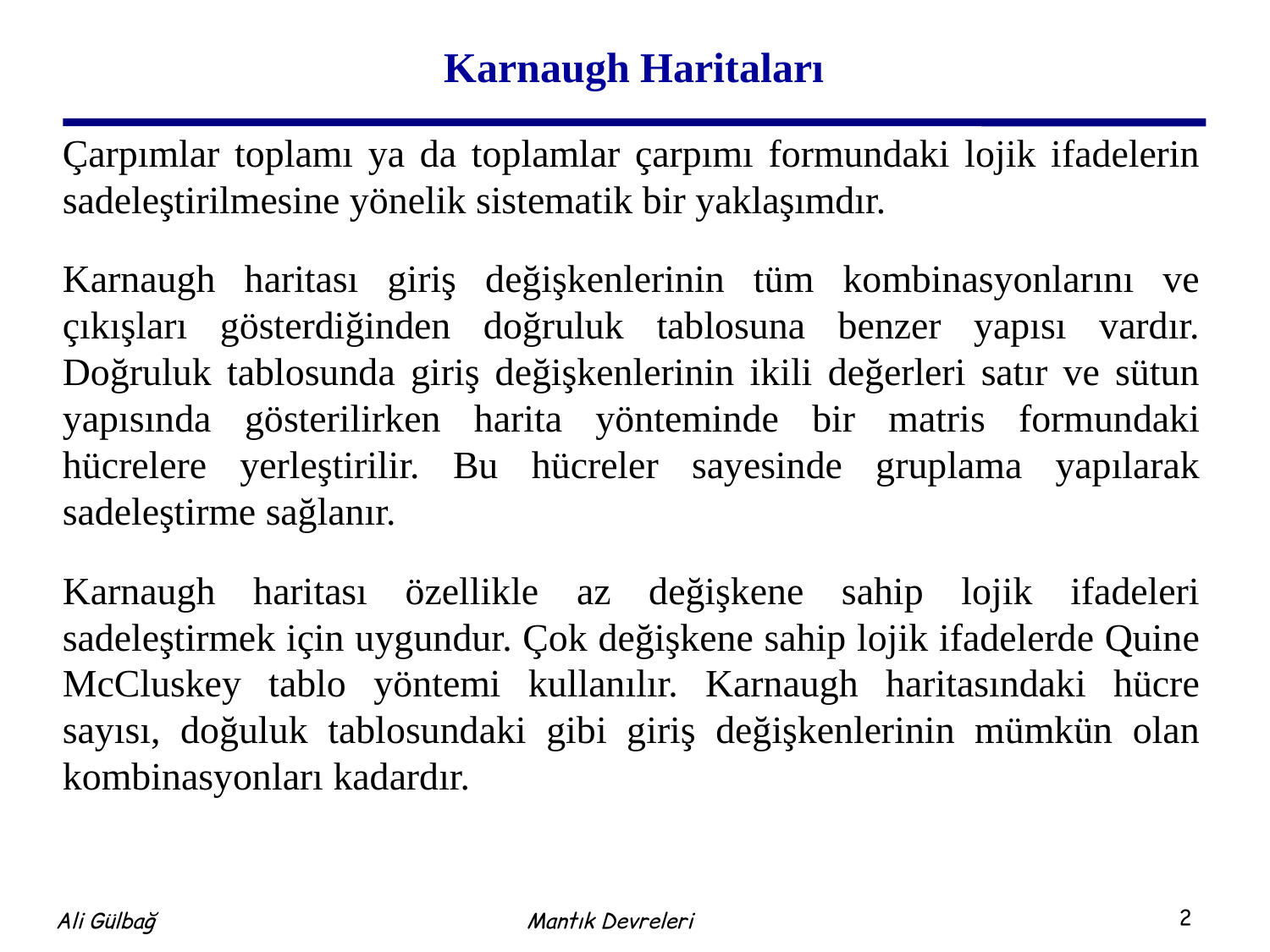

# Karnaugh Haritaları
Çarpımlar toplamı ya da toplamlar çarpımı formundaki lojik ifadelerin sadeleştirilmesine yönelik sistematik bir yaklaşımdır.

Karnaugh haritası giriş değişkenlerinin tüm kombinasyonlarını ve çıkışları gösterdiğinden doğruluk tablosuna benzer yapısı vardır. Doğruluk tablosunda giriş değişkenlerinin ikili değerleri satır ve sütun yapısında gösterilirken harita yönteminde bir matris formundaki hücrelere yerleştirilir. Bu hücreler sayesinde gruplama yapılarak sadeleştirme sağlanır.

Karnaugh haritası özellikle az değişkene sahip lojik ifadeleri sadeleştirmek için uygundur. Çok değişkene sahip lojik ifadelerde Quine McCluskey tablo yöntemi kullanılır. Karnaugh haritasındaki hücre sayısı, doğuluk tablosundaki gibi giriş değişkenlerinin mümkün olan kombinasyonları kadardır.

Mantık Devreleri